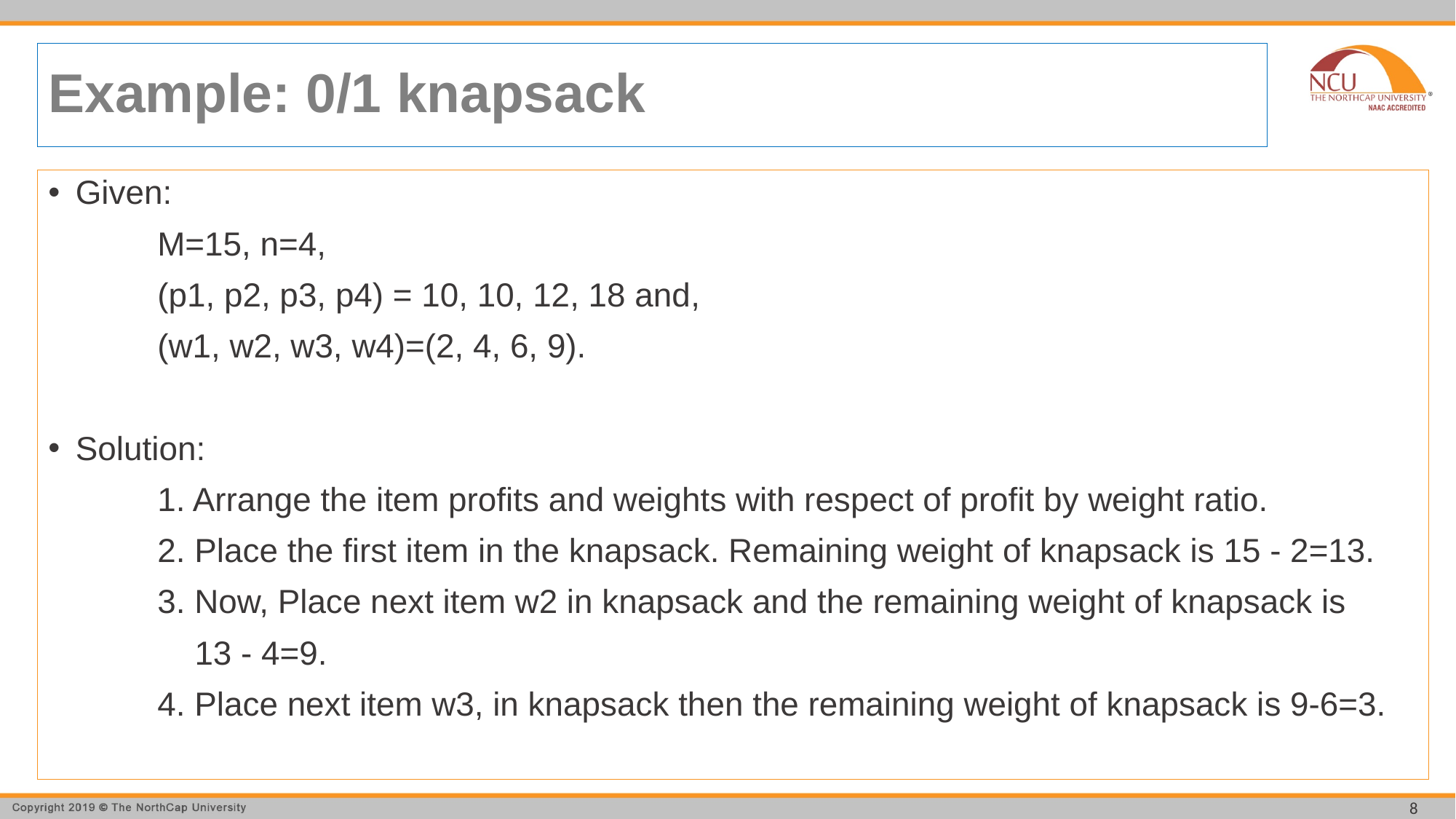

# Example: 0/1 knapsack
Given:
	M=15, n=4,
	(p1, p2, p3, p4) = 10, 10, 12, 18 and,
	(w1, w2, w3, w4)=(2, 4, 6, 9).

Solution:
	1. Arrange the item profits and weights with respect of profit by weight ratio.
	2. Place the first item in the knapsack. Remaining weight of knapsack is 15 - 2=13.
	3. Now, Place next item w2 in knapsack and the remaining weight of knapsack is
	    13 - 4=9.
	4. Place next item w3, in knapsack then the remaining weight of knapsack is 9-6=3.

8